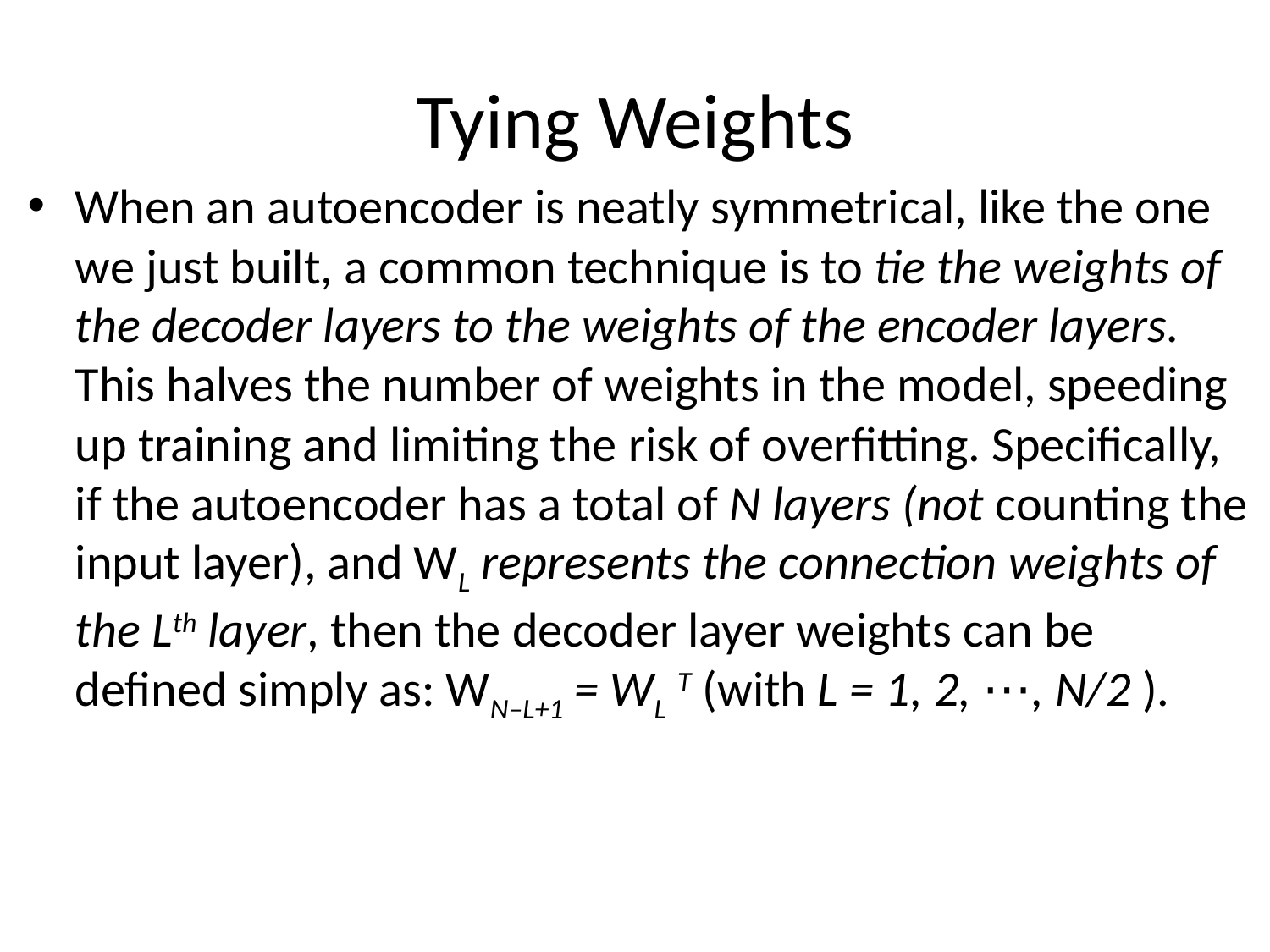

# Tying Weights
When an autoencoder is neatly symmetrical, like the one we just built, a common technique is to tie the weights of the decoder layers to the weights of the encoder layers. This halves the number of weights in the model, speeding up training and limiting the risk of overfitting. Specifically, if the autoencoder has a total of N layers (not counting the input layer), and WL represents the connection weights of the Lth layer, then the decoder layer weights can be defined simply as: WN–L+1 = WL T (with L = 1, 2, ⋯, N/2 ).